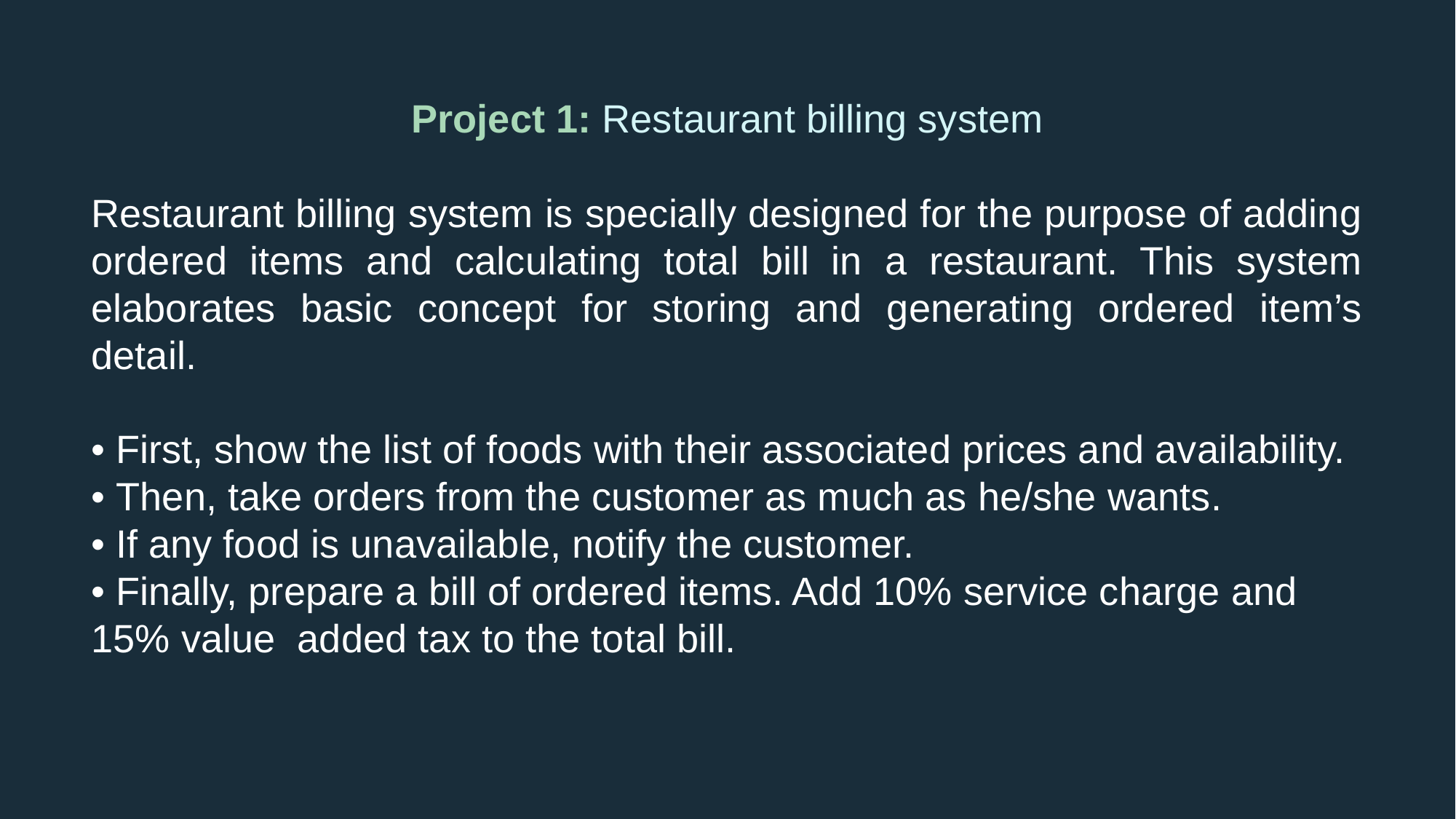

Project 1: Restaurant billing system

Restaurant billing system is specially designed for the purpose of adding ordered items and calculating total bill in a restaurant. This system elaborates basic concept for storing and generating ordered item’s detail.

• First, show the list of foods with their associated prices and availability.
• Then, take orders from the customer as much as he/she wants.
• If any food is unavailable, notify the customer.
• Finally, prepare a bill of ordered items. Add 10% service charge and 15% value  added tax to the total bill.